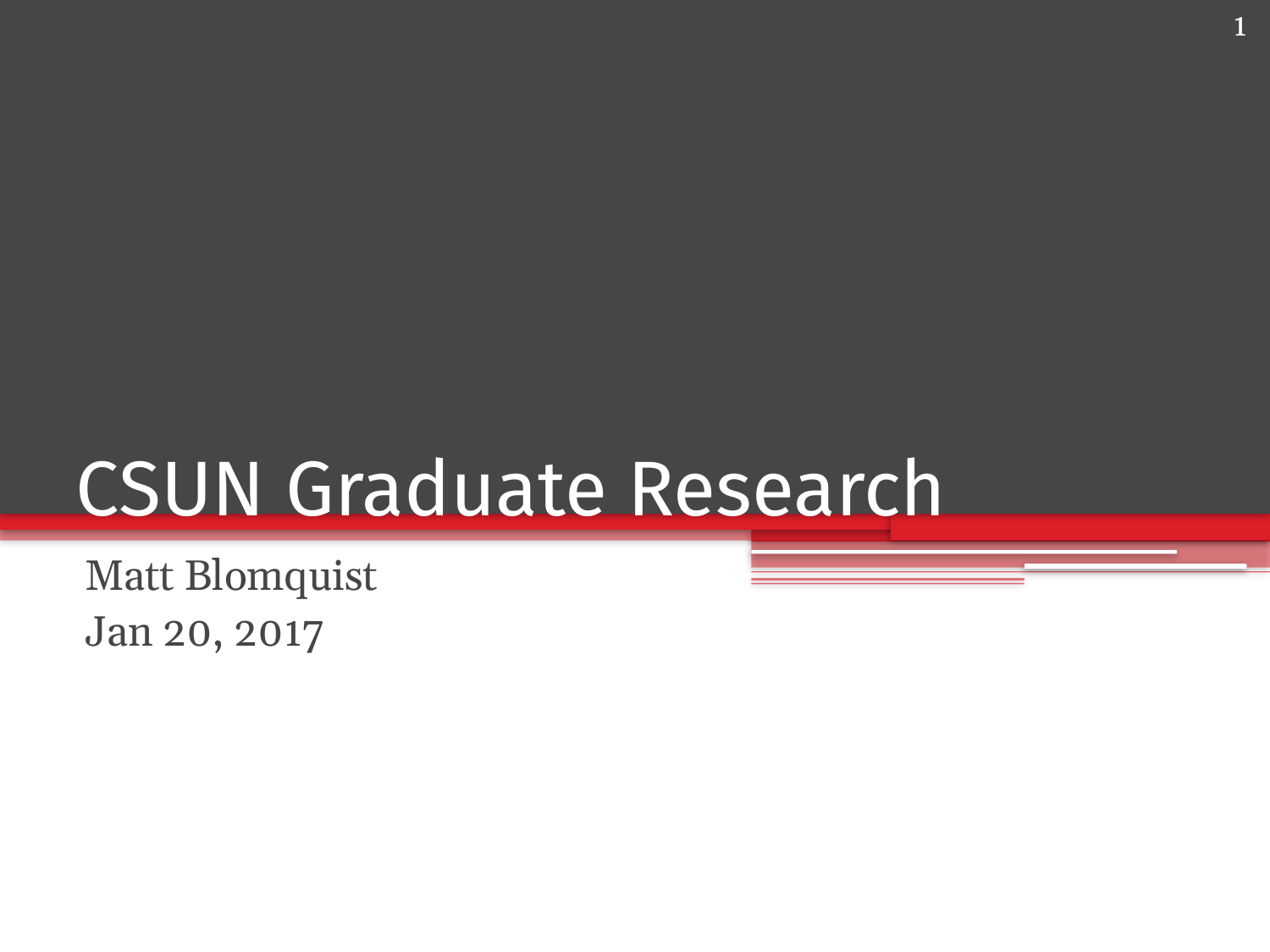

1
# CSUN Graduate Research
Matt Blomquist
Jan 20, 2017